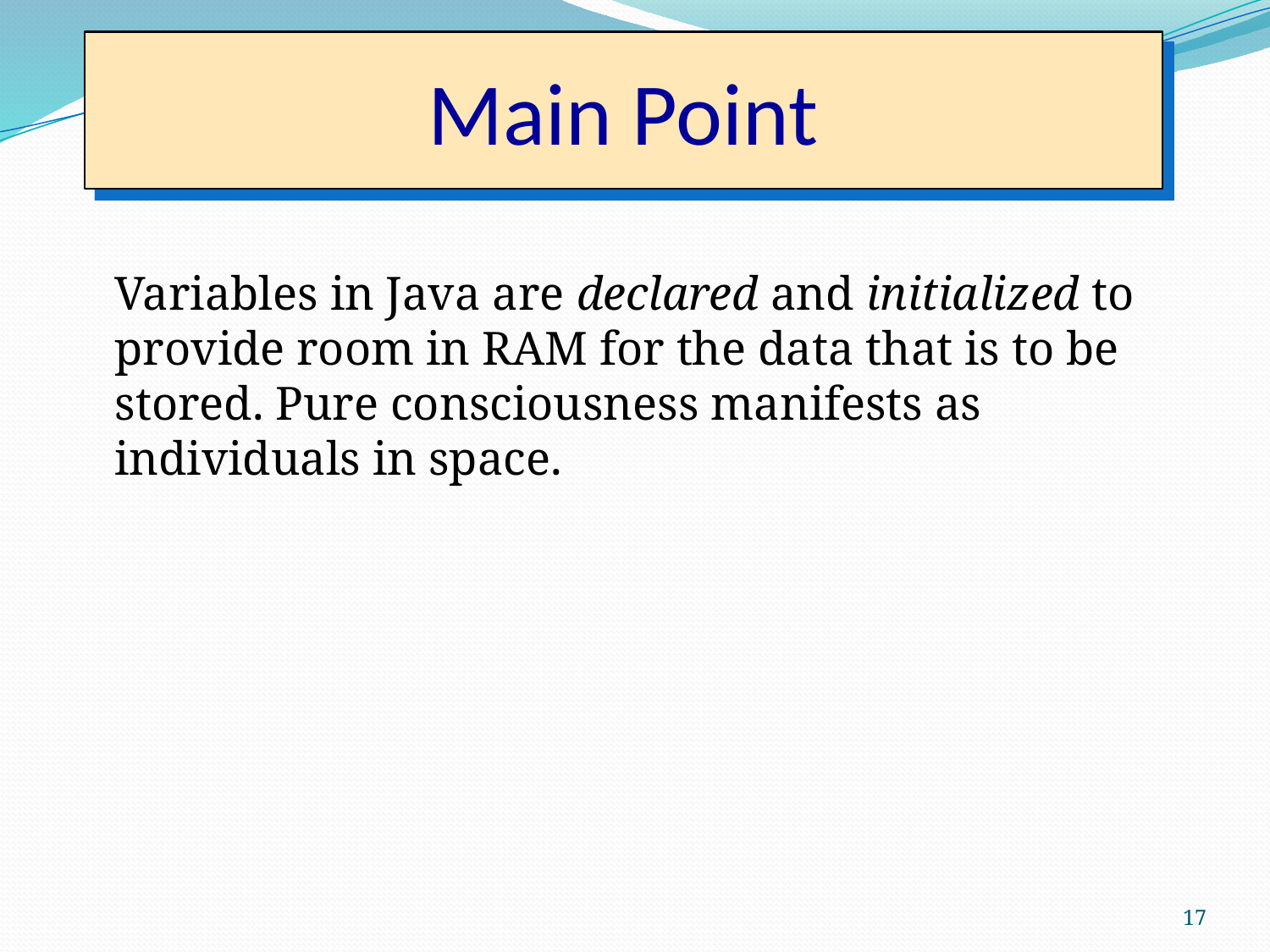

# Main Point
Variables in Java are declared and initialized to provide room in RAM for the data that is to be stored. Pure consciousness manifests as individuals in space.
17